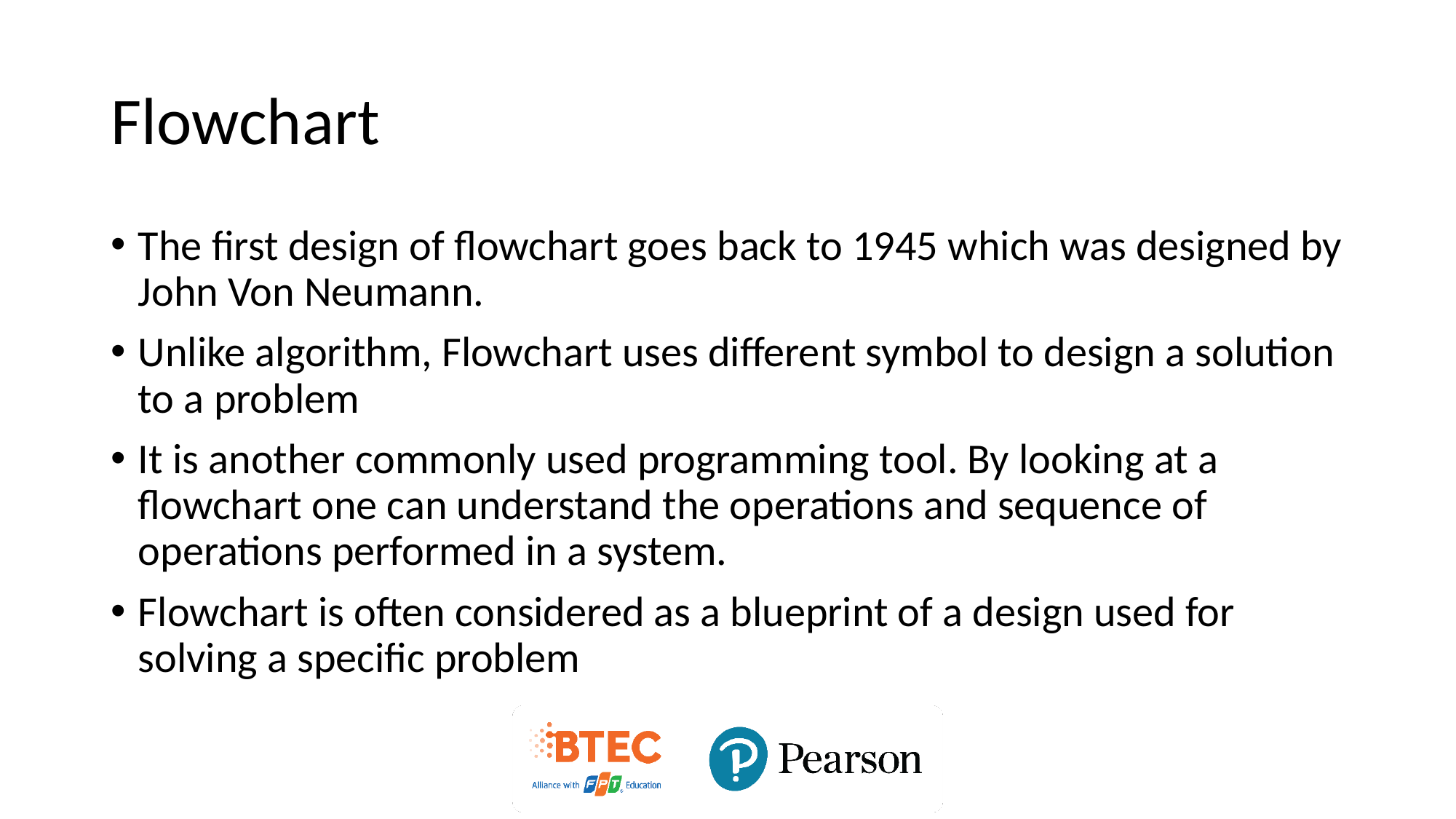

# Flowchart
The first design of flowchart goes back to 1945 which was designed by John Von Neumann.
Unlike algorithm, Flowchart uses different symbol to design a solution to a problem
It is another commonly used programming tool. By looking at a flowchart one can understand the operations and sequence of operations performed in a system.
Flowchart is often considered as a blueprint of a design used for solving a specific problem